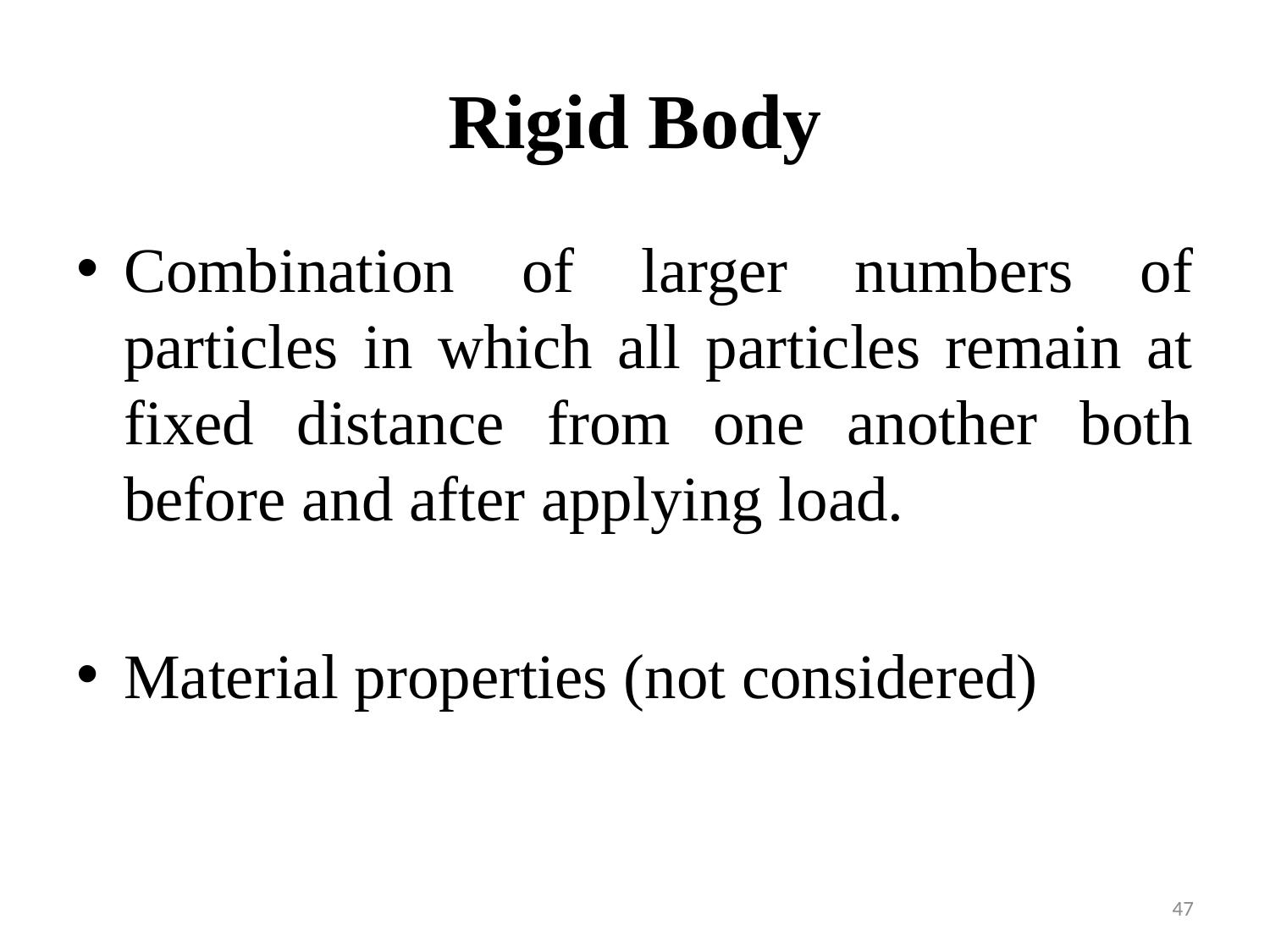

# Rigid Body
Combination of larger numbers of particles in which all particles remain at fixed distance from one another both before and after applying load.

Material properties (not considered)
47